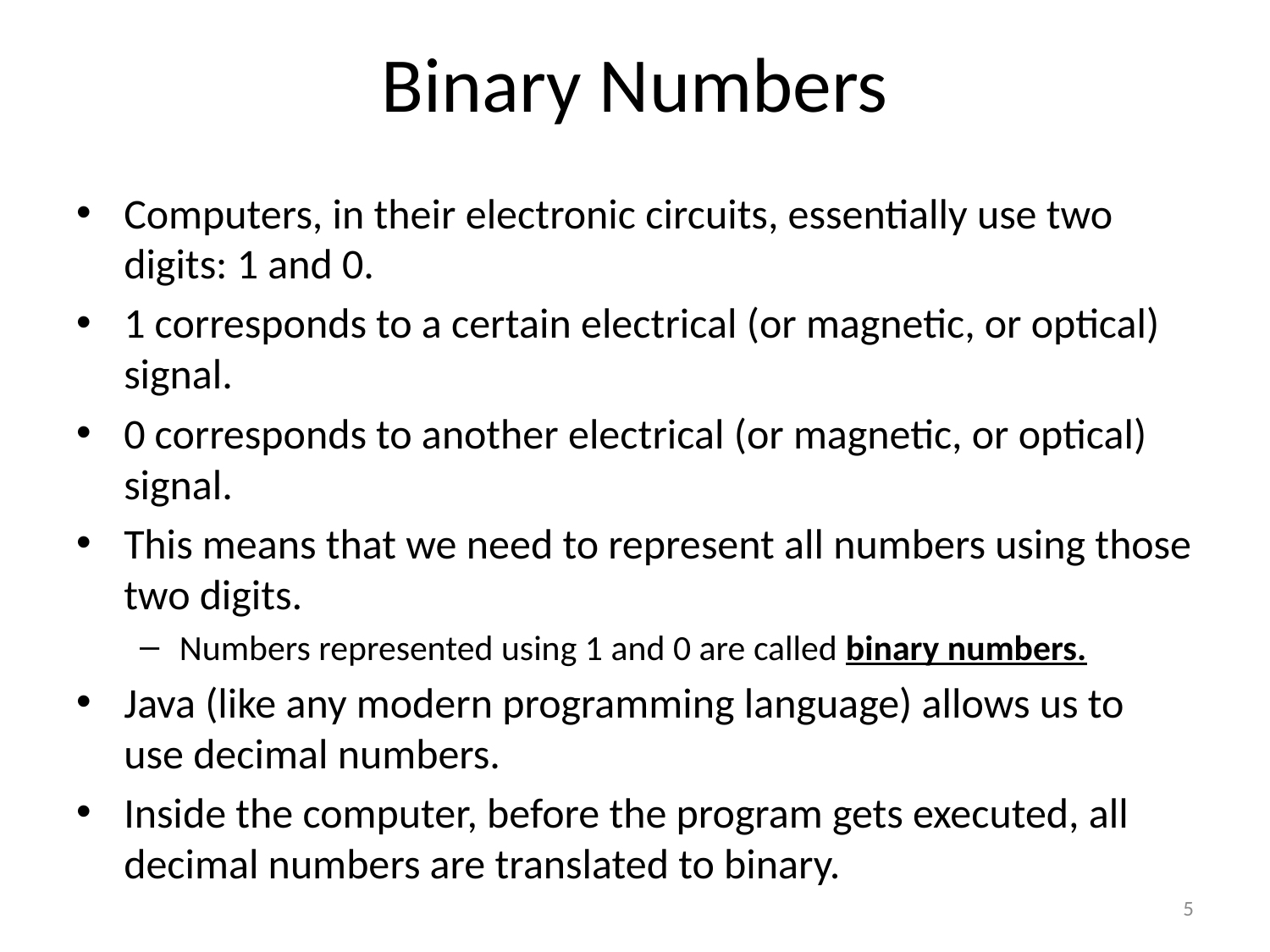

# Binary Numbers
Computers, in their electronic circuits, essentially use two digits: 1 and 0.
1 corresponds to a certain electrical (or magnetic, or optical) signal.
0 corresponds to another electrical (or magnetic, or optical) signal.
This means that we need to represent all numbers using those two digits.
Numbers represented using 1 and 0 are called binary numbers.
Java (like any modern programming language) allows us to use decimal numbers.
Inside the computer, before the program gets executed, all decimal numbers are translated to binary.
5